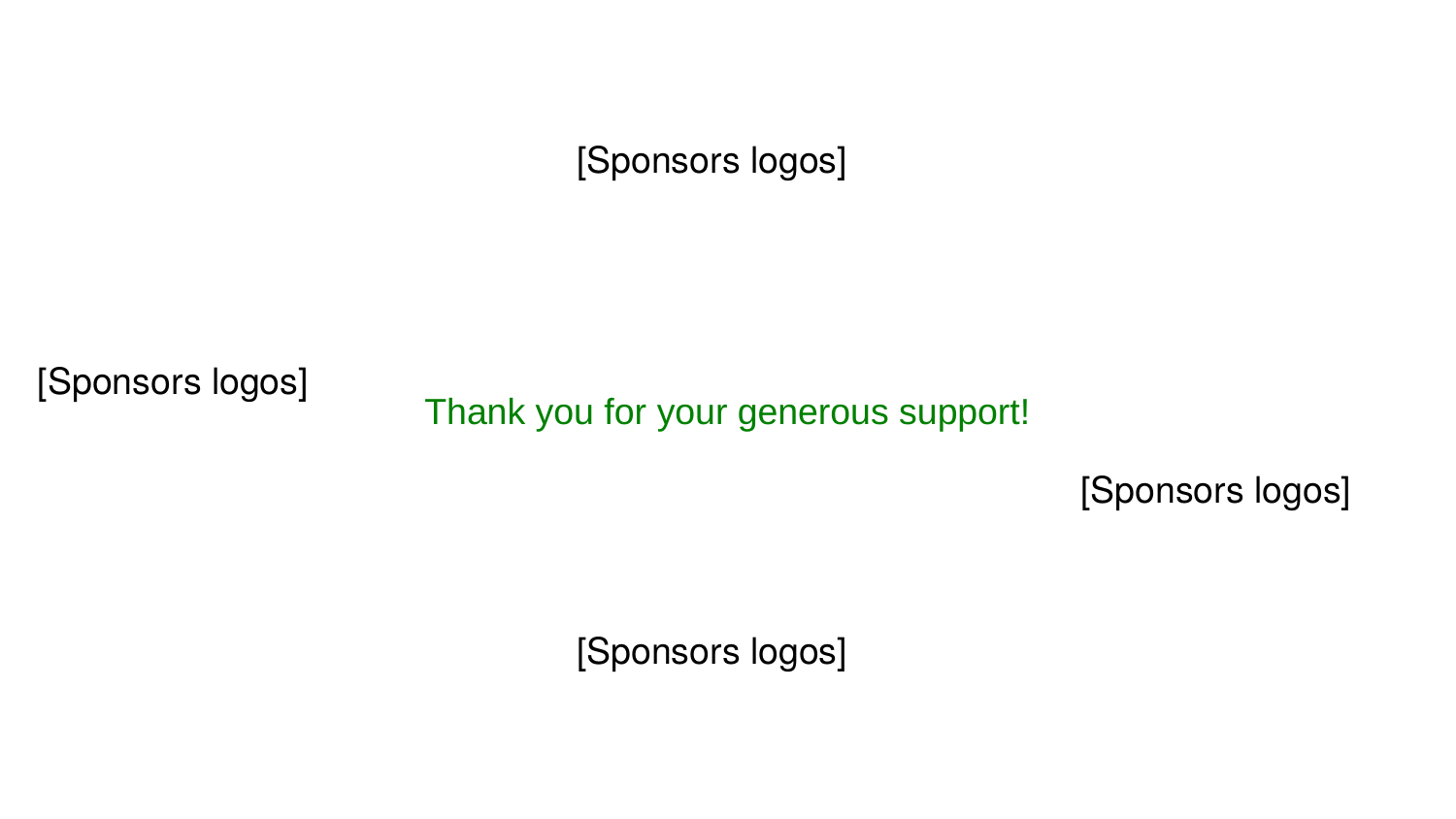

[Sponsors logos]
[Sponsors logos]
Thank you for your generous support!
[Sponsors logos]
[Sponsors logos]